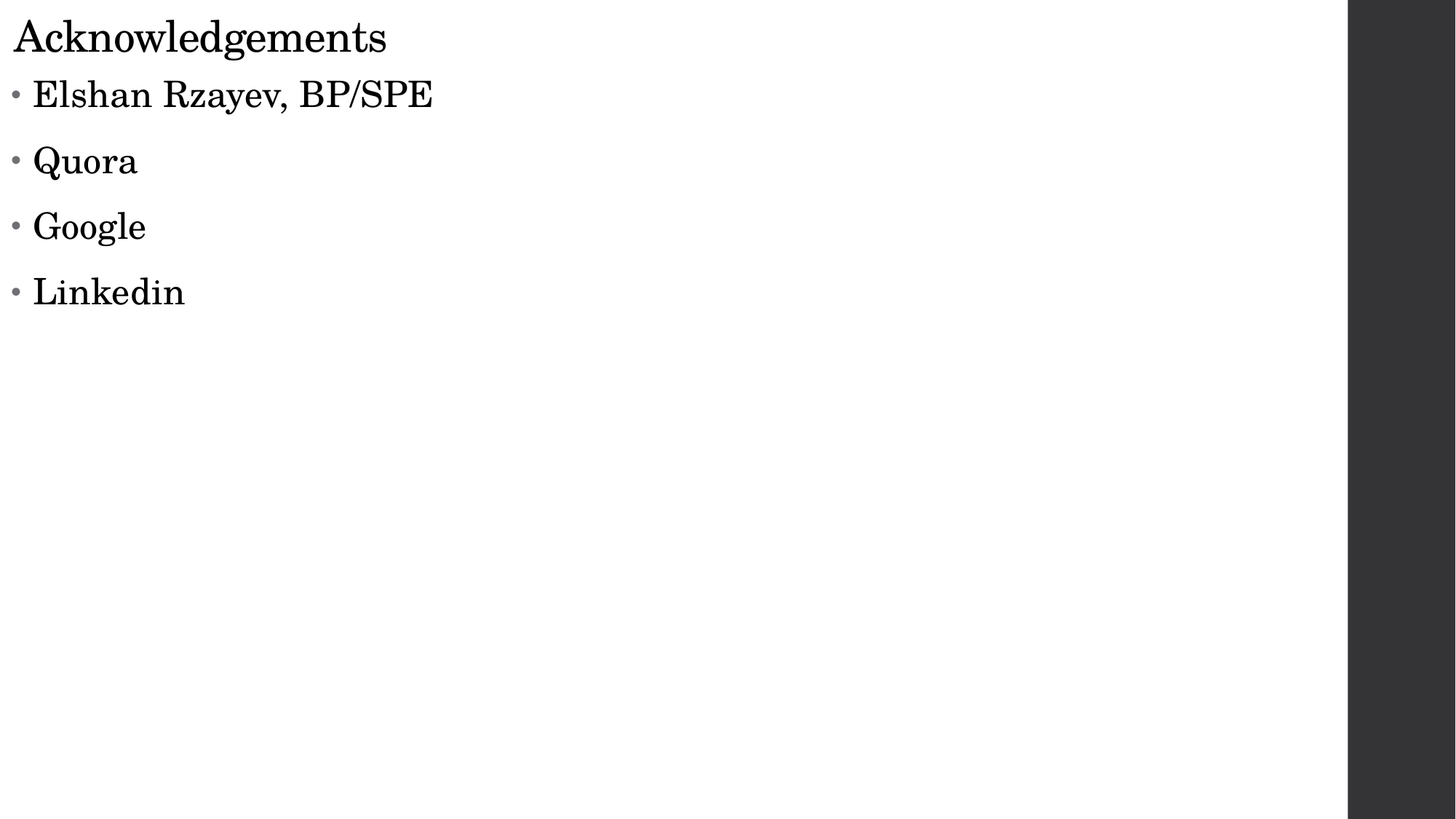

# Acknowledgements
Elshan Rzayev, BP/SPE
Quora
Google
Linkedin